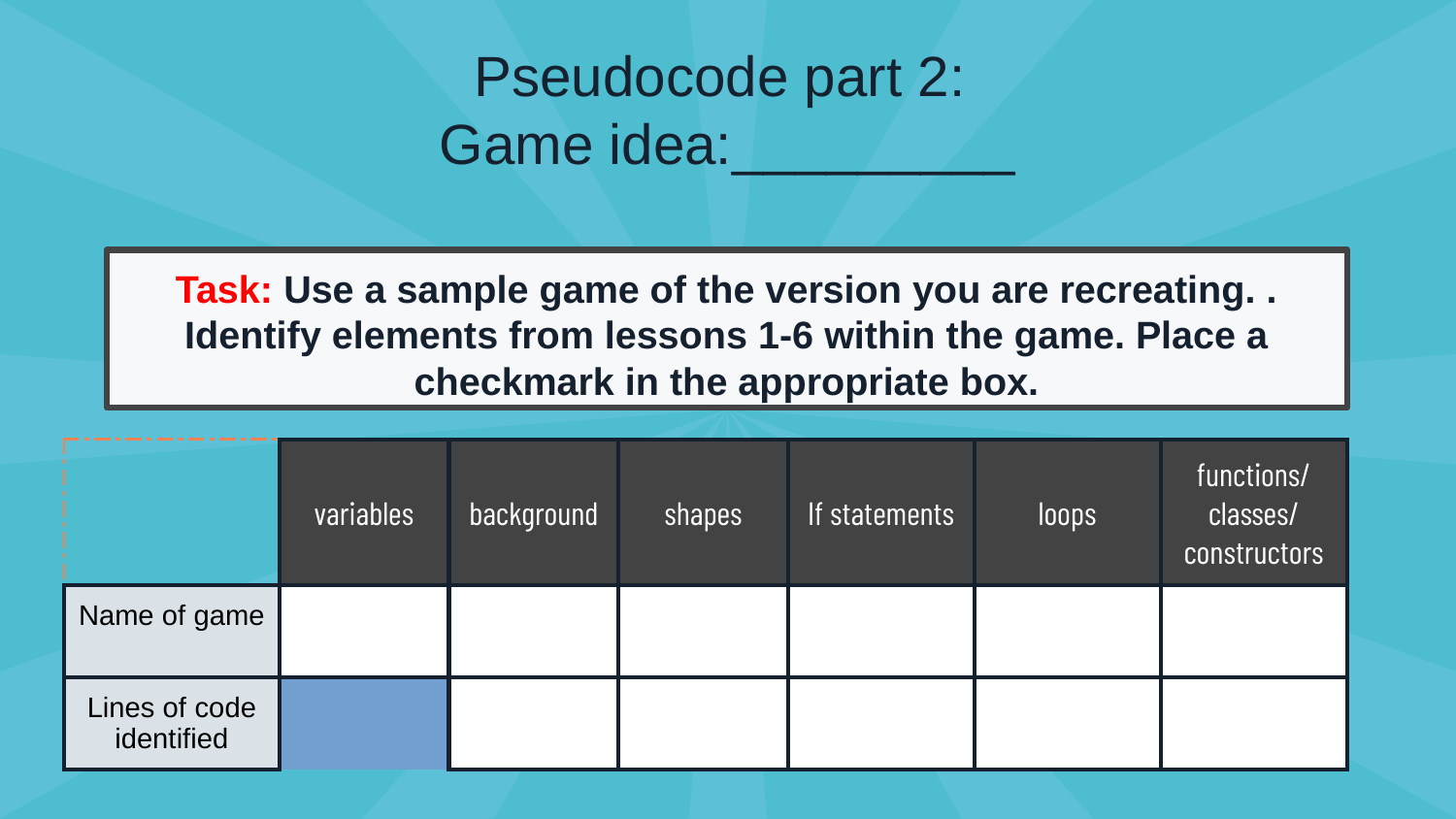

# Pseudocode part 2: Game idea:_________
Task: Use a sample game of the version you are recreating. . Identify elements from lessons 1-6 within the game. Place a checkmark in the appropriate box.

|  |  | variables | background | shapes | If statements | loops | functions/ classes/ constructors |
| --- | --- | --- | --- | --- | --- | --- | --- |
| Name of game |  |  |  |  |  |  |  |
| Lines of code identified |  |  |  |  |  |  |  |